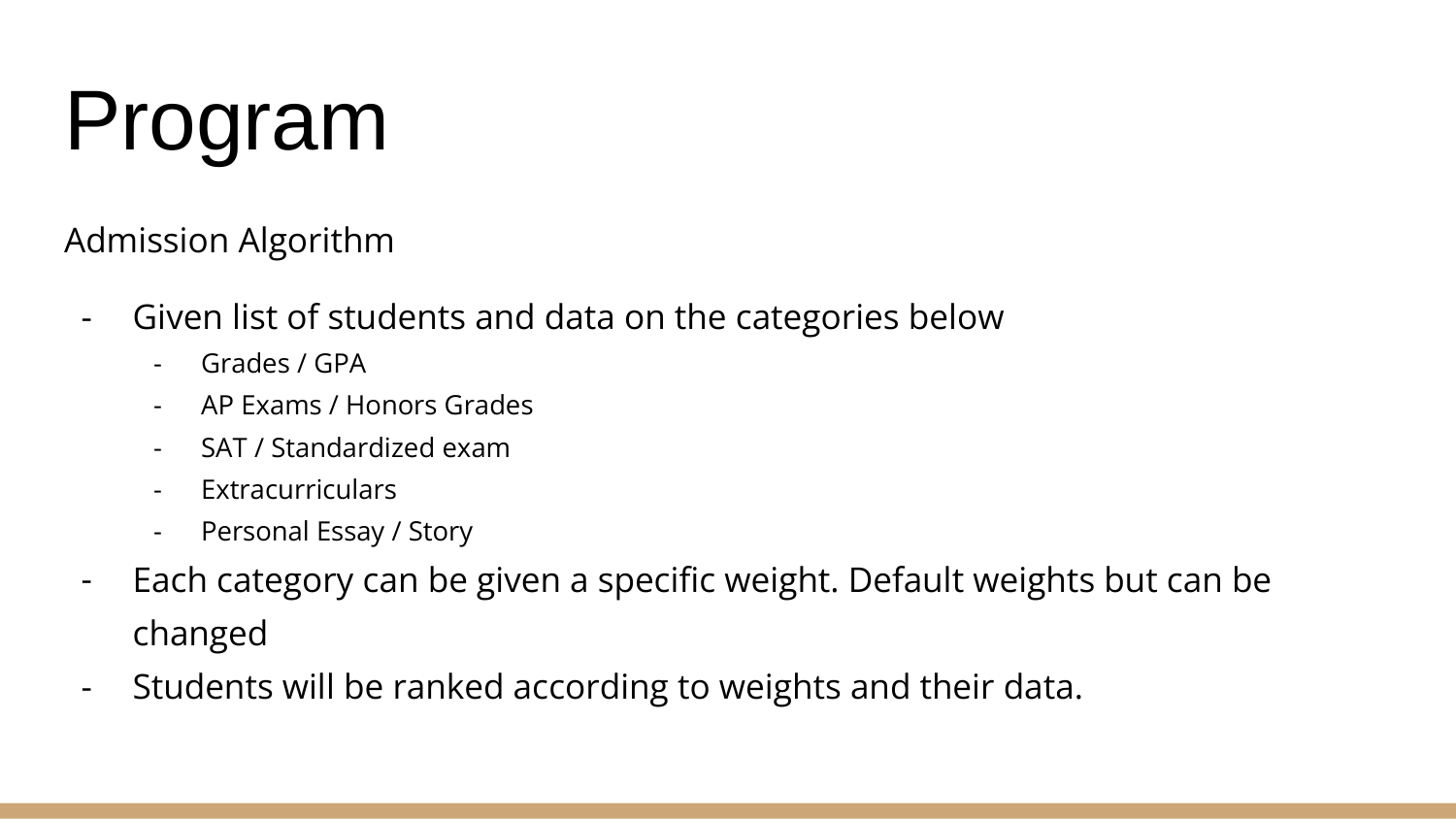

# Program
Admission Algorithm
Given list of students and data on the categories below
Grades / GPA
AP Exams / Honors Grades
SAT / Standardized exam
Extracurriculars
Personal Essay / Story
Each category can be given a specific weight. Default weights but can be changed
Students will be ranked according to weights and their data.